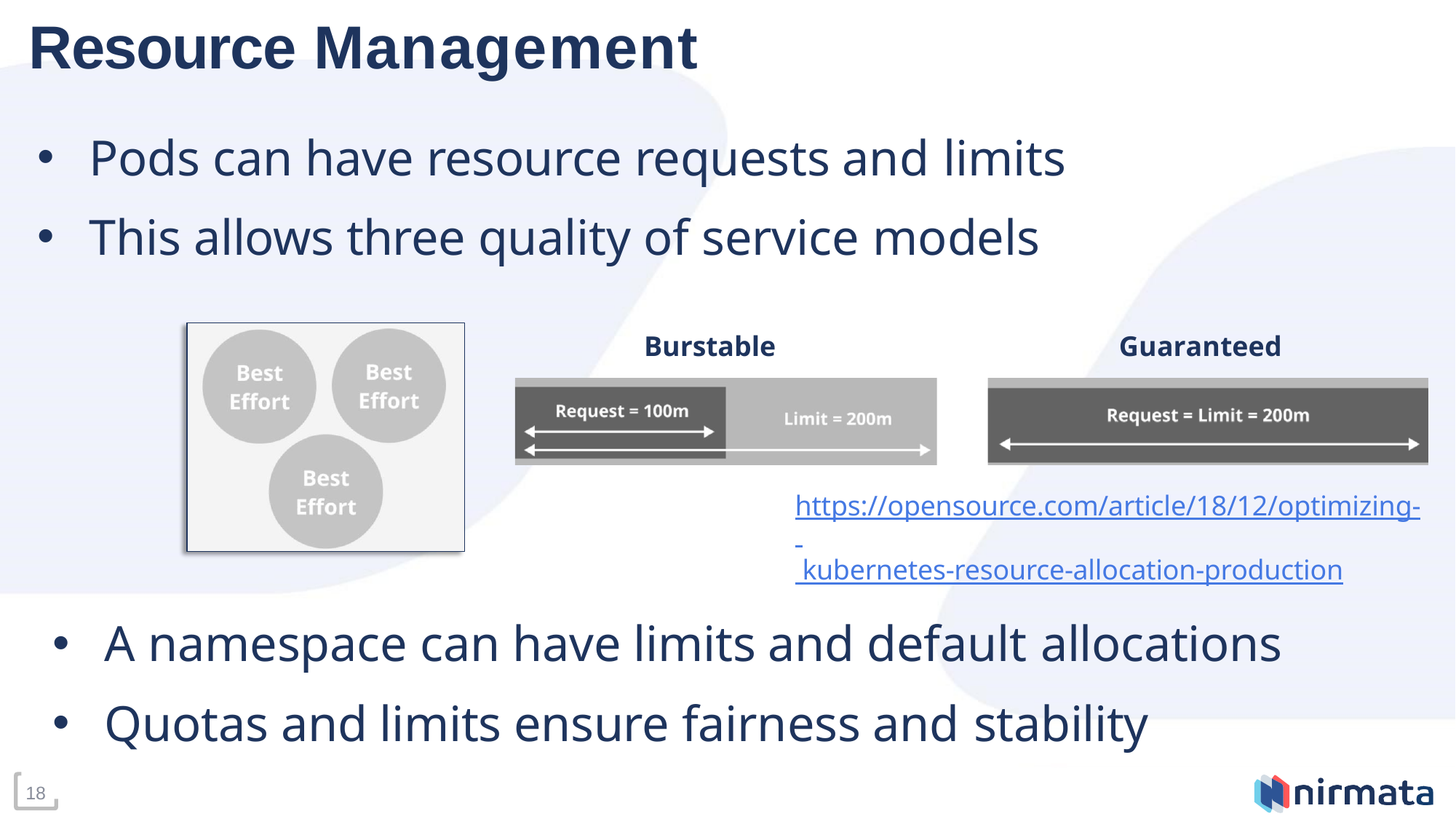

# Resource Management

Pods can have resource requests and limits
This allows three quality of service models

Burstable
Guaranteed
https://opensource.com/article/18/12/optimizing-  kubernetes-resource-allocation-production
A namespace can have limits and default allocations
Quotas and limits ensure fairness and stability
18